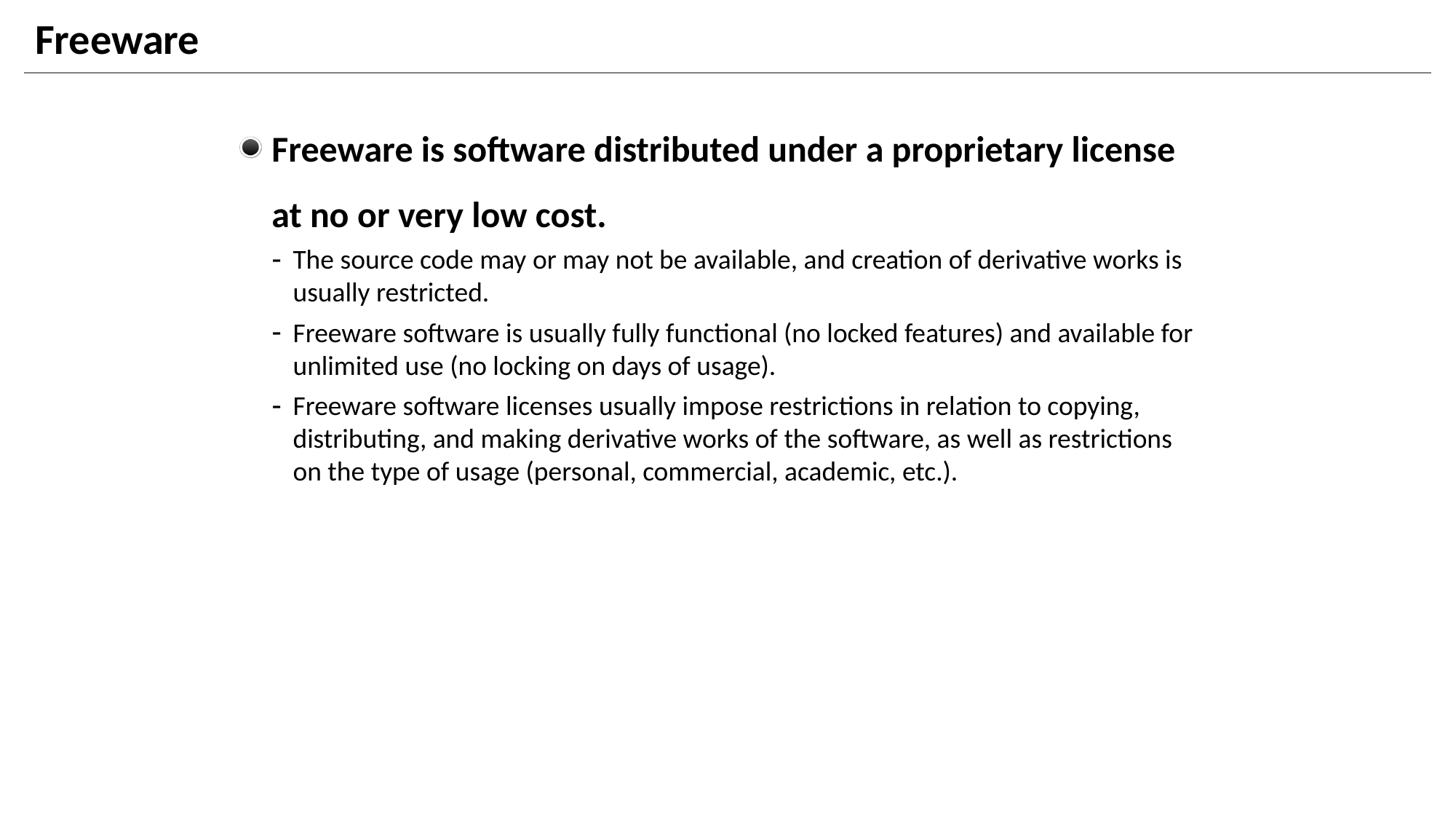

# Freeware
Freeware is software distributed under a proprietary license at no or very low cost.
The source code may or may not be available, and creation of derivative works is usually restricted.
Freeware software is usually fully functional (no locked features) and available for unlimited use (no locking on days of usage).
Freeware software licenses usually impose restrictions in relation to copying, distributing, and making derivative works of the software, as well as restrictions on the type of usage (personal, commercial, academic, etc.).